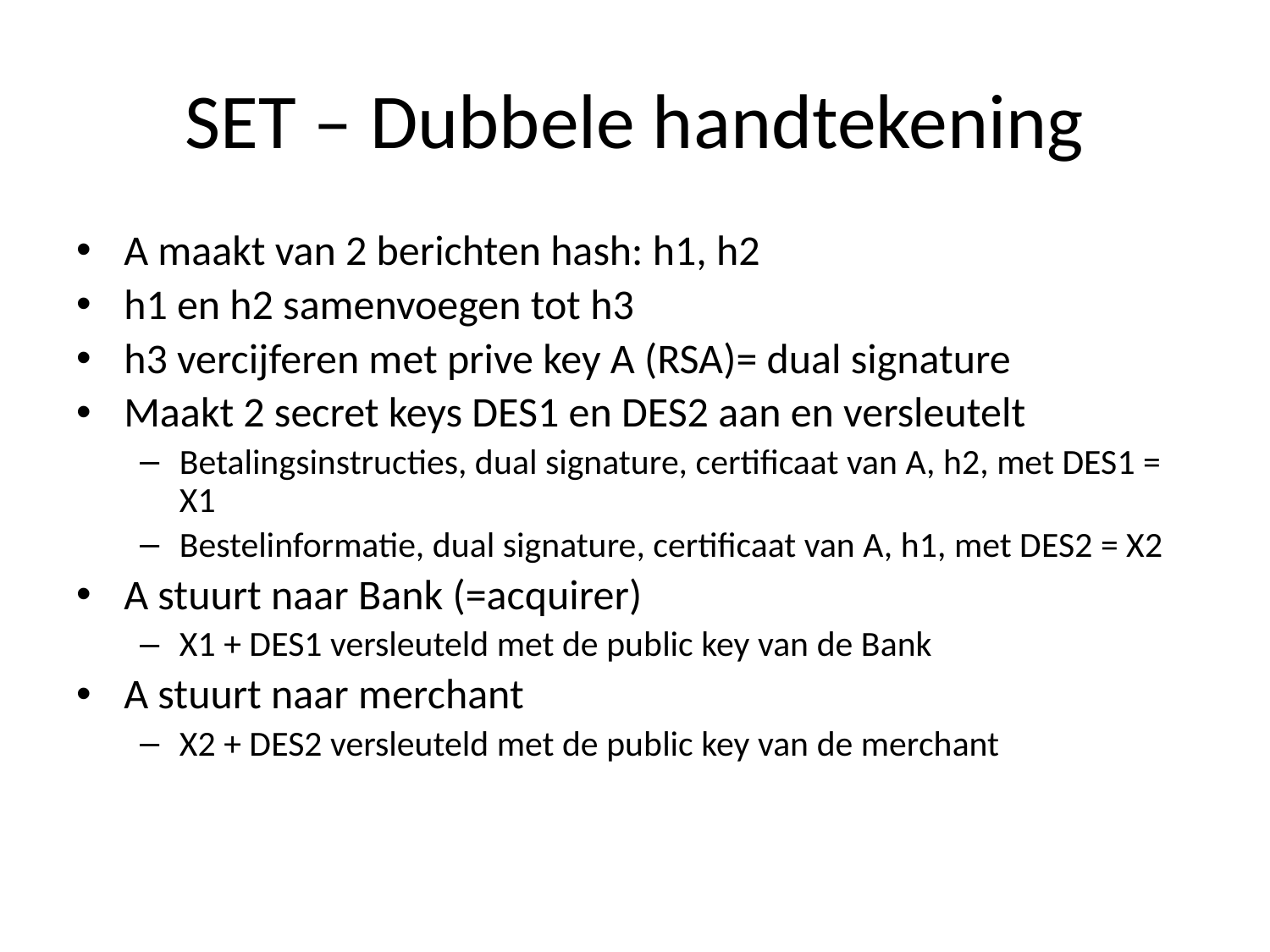

# SET – Dubbele handtekening
A maakt van 2 berichten hash: h1, h2
h1 en h2 samenvoegen tot h3
h3 vercijferen met prive key A (RSA)= dual signature
Maakt 2 secret keys DES1 en DES2 aan en versleutelt
Betalingsinstructies, dual signature, certificaat van A, h2, met DES1 = X1
Bestelinformatie, dual signature, certificaat van A, h1, met DES2 = X2
A stuurt naar Bank (=acquirer)
X1 + DES1 versleuteld met de public key van de Bank
A stuurt naar merchant
X2 + DES2 versleuteld met de public key van de merchant